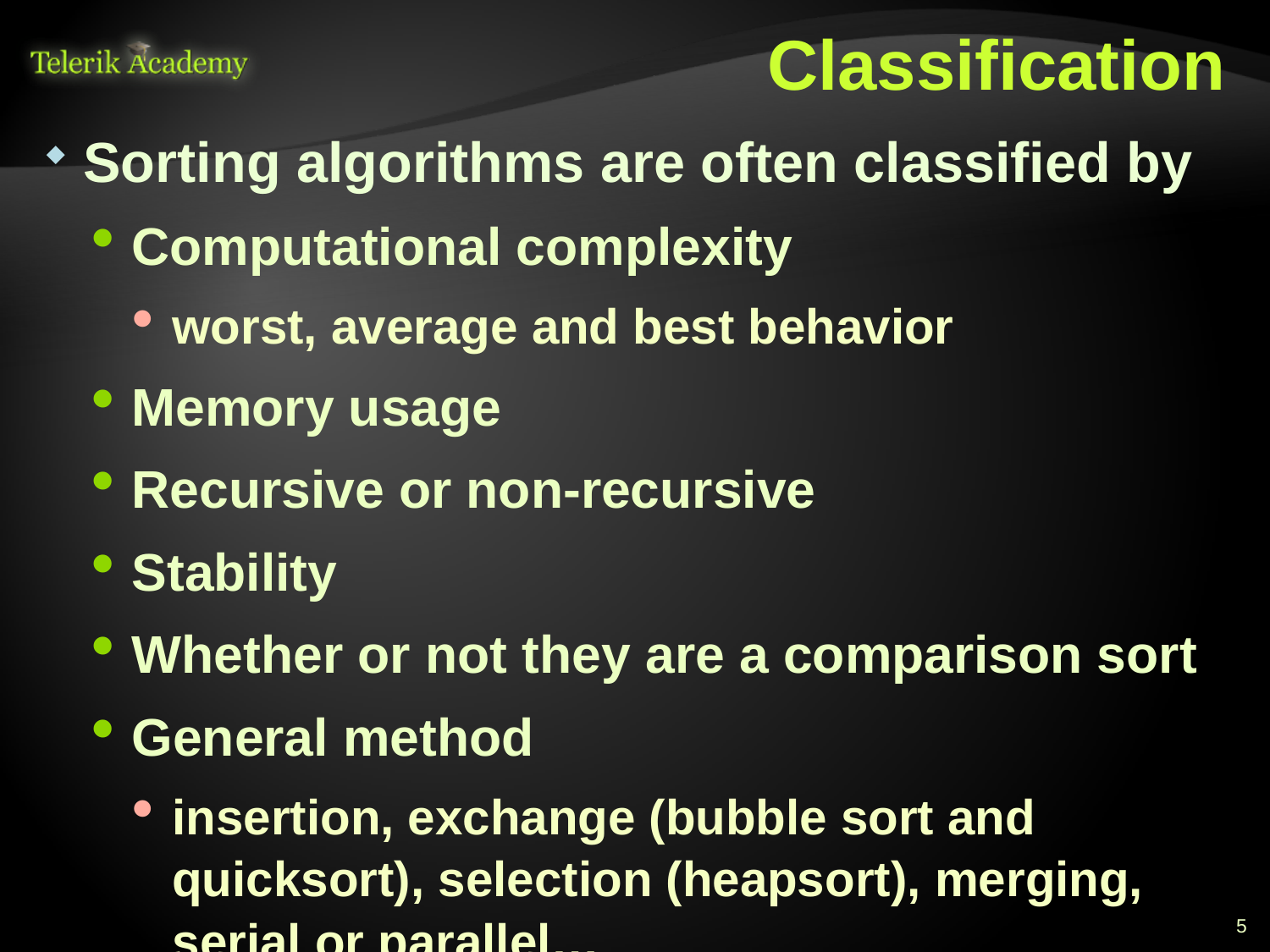

# Classification
Sorting algorithms are often classified by
Computational complexity
worst, average and best behavior
Memory usage
Recursive or non-recursive
Stability
Whether or not they are a comparison sort
General method
insertion, exchange (bubble sort and quicksort), selection (heapsort), merging, serial or parallel…
5